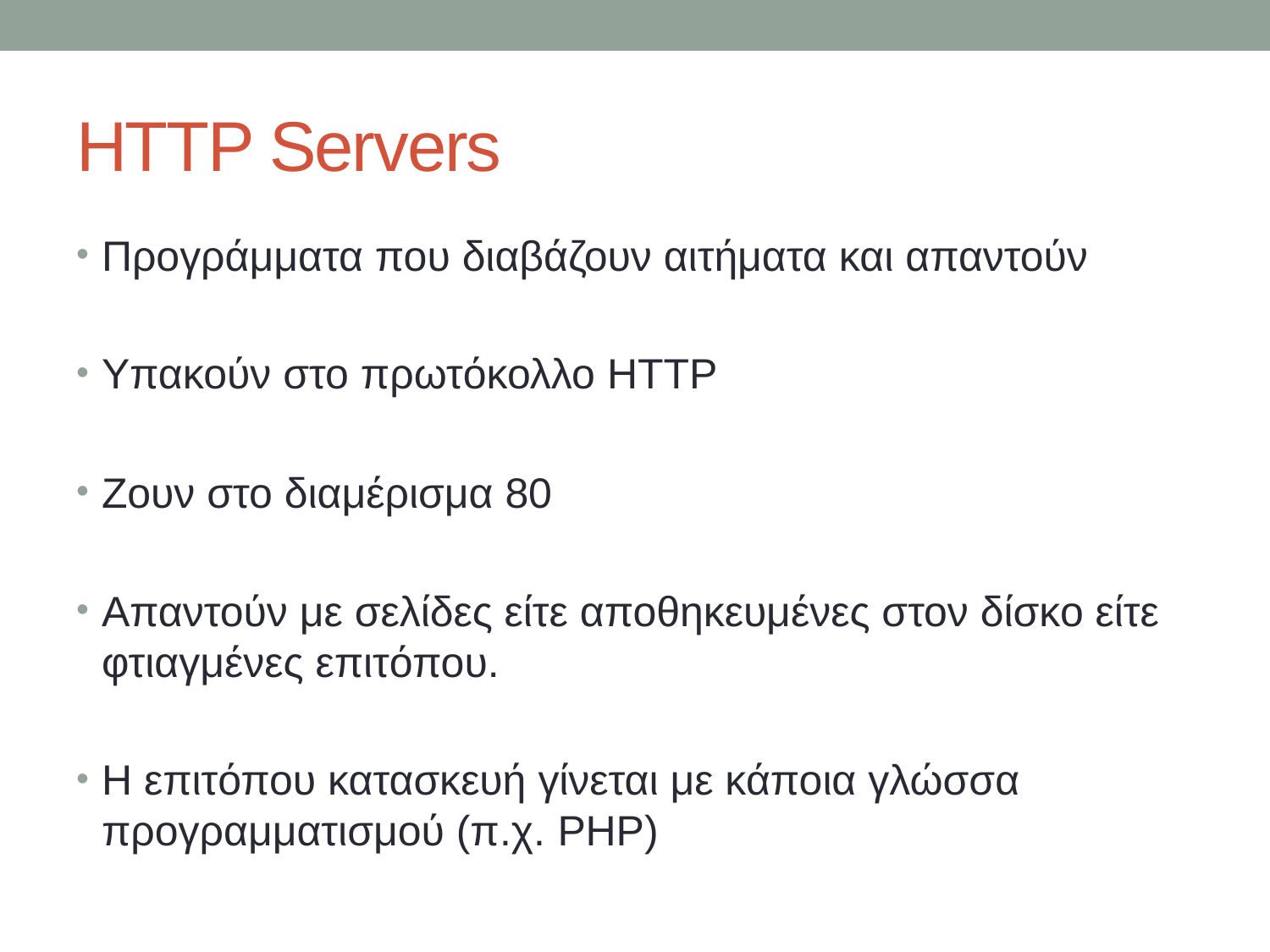

# HTTP Servers
Προγράμματα που διαβάζουν αιτήματα και απαντούν

Υπακούν στο πρωτόκολλο HTTP

Ζουν στο διαμέρισμα 80

Απαντούν με σελίδες είτε αποθηκευμένες στον δίσκο είτε φτιαγμένες επιτόπου.

Η επιτόπου κατασκευή γίνεται με κάποια γλώσσα προγραμματισμού (π.χ. PHP)